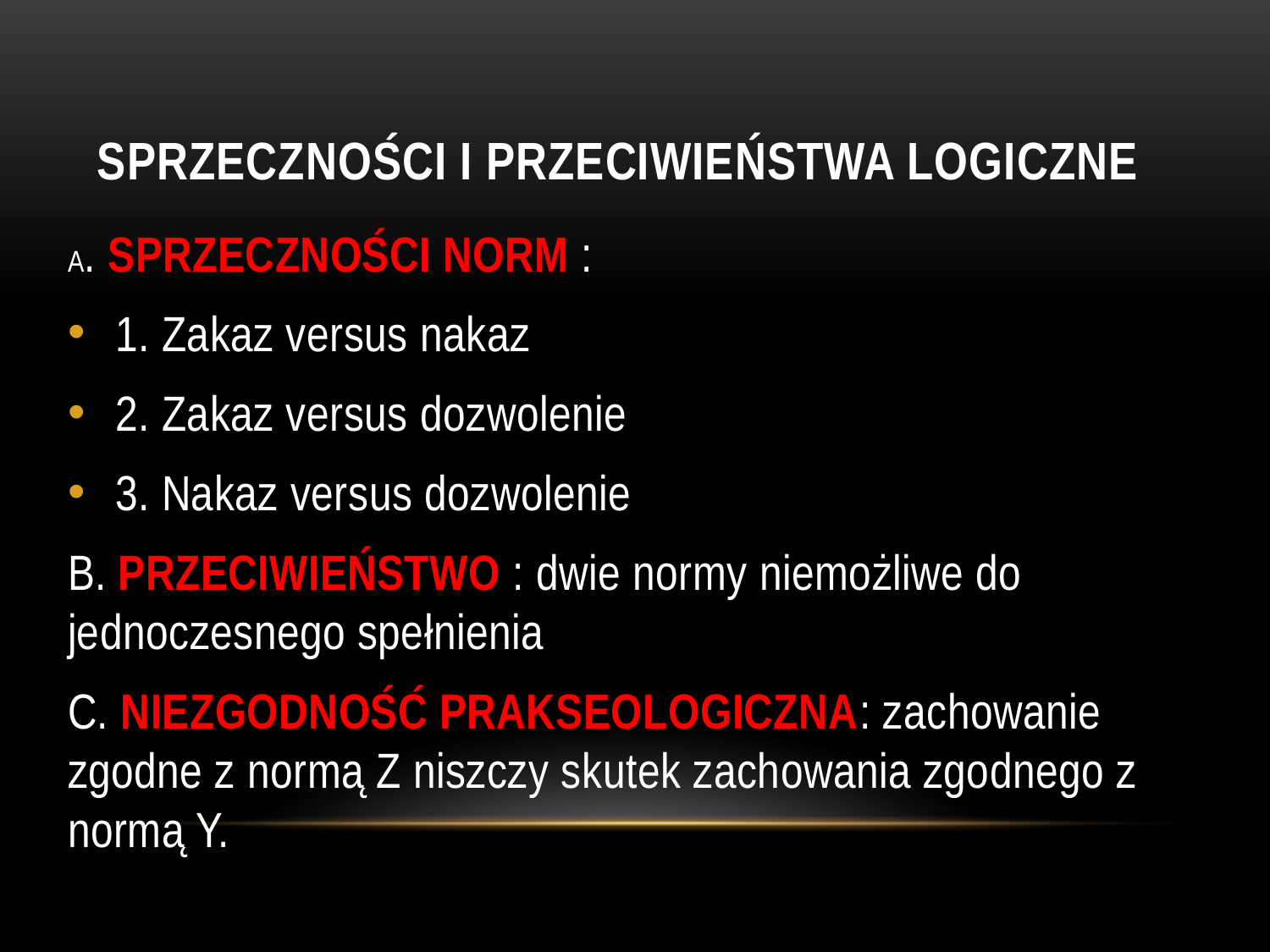

# Sprzeczności i przeciwieństwa logiczne
A. SPRZECZNOŚCI NORM :
1. Zakaz versus nakaz
2. Zakaz versus dozwolenie
3. Nakaz versus dozwolenie
B. PRZECIWIEŃSTWO : dwie normy niemożliwe do jednoczesnego spełnienia
C. NIEZGODNOŚĆ PRAKSEOLOGICZNA: zachowanie zgodne z normą Z niszczy skutek zachowania zgodnego z normą Y.